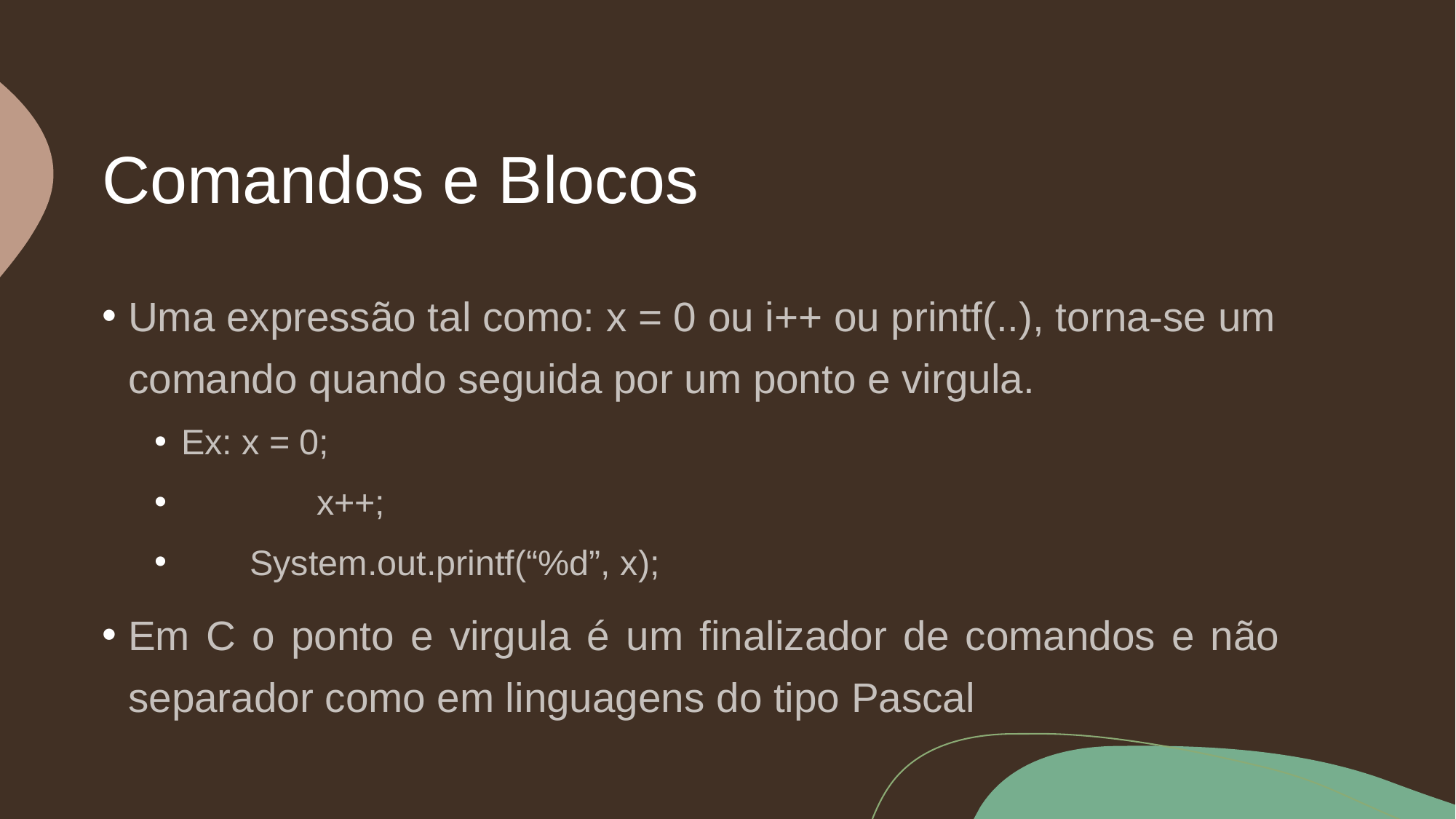

# Comandos e Blocos
Uma expressão tal como: x = 0 ou i++ ou printf(..), torna-se um comando quando seguida por um ponto e virgula.
Ex: x = 0;
  	   x++;
       System.out.printf(“%d”, x);
Em C o ponto e virgula é um finalizador de comandos e não um separador como em linguagens do tipo Pascal